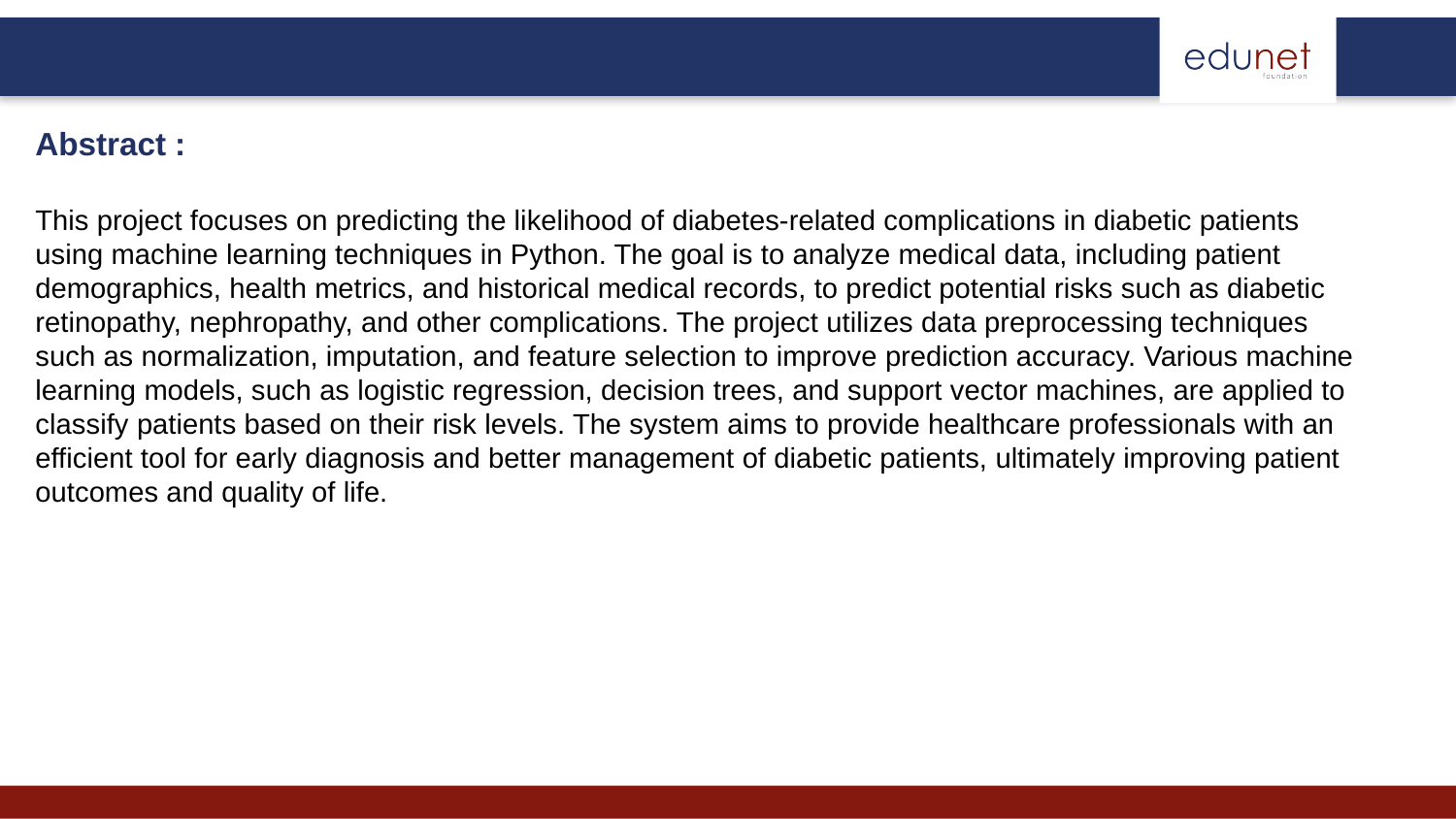

# Abstract :

This project focuses on predicting the likelihood of diabetes-related complications in diabetic patients using machine learning techniques in Python. The goal is to analyze medical data, including patient demographics, health metrics, and historical medical records, to predict potential risks such as diabetic retinopathy, nephropathy, and other complications. The project utilizes data preprocessing techniques such as normalization, imputation, and feature selection to improve prediction accuracy. Various machine learning models, such as logistic regression, decision trees, and support vector machines, are applied to classify patients based on their risk levels. The system aims to provide healthcare professionals with an efficient tool for early diagnosis and better management of diabetic patients, ultimately improving patient outcomes and quality of life.